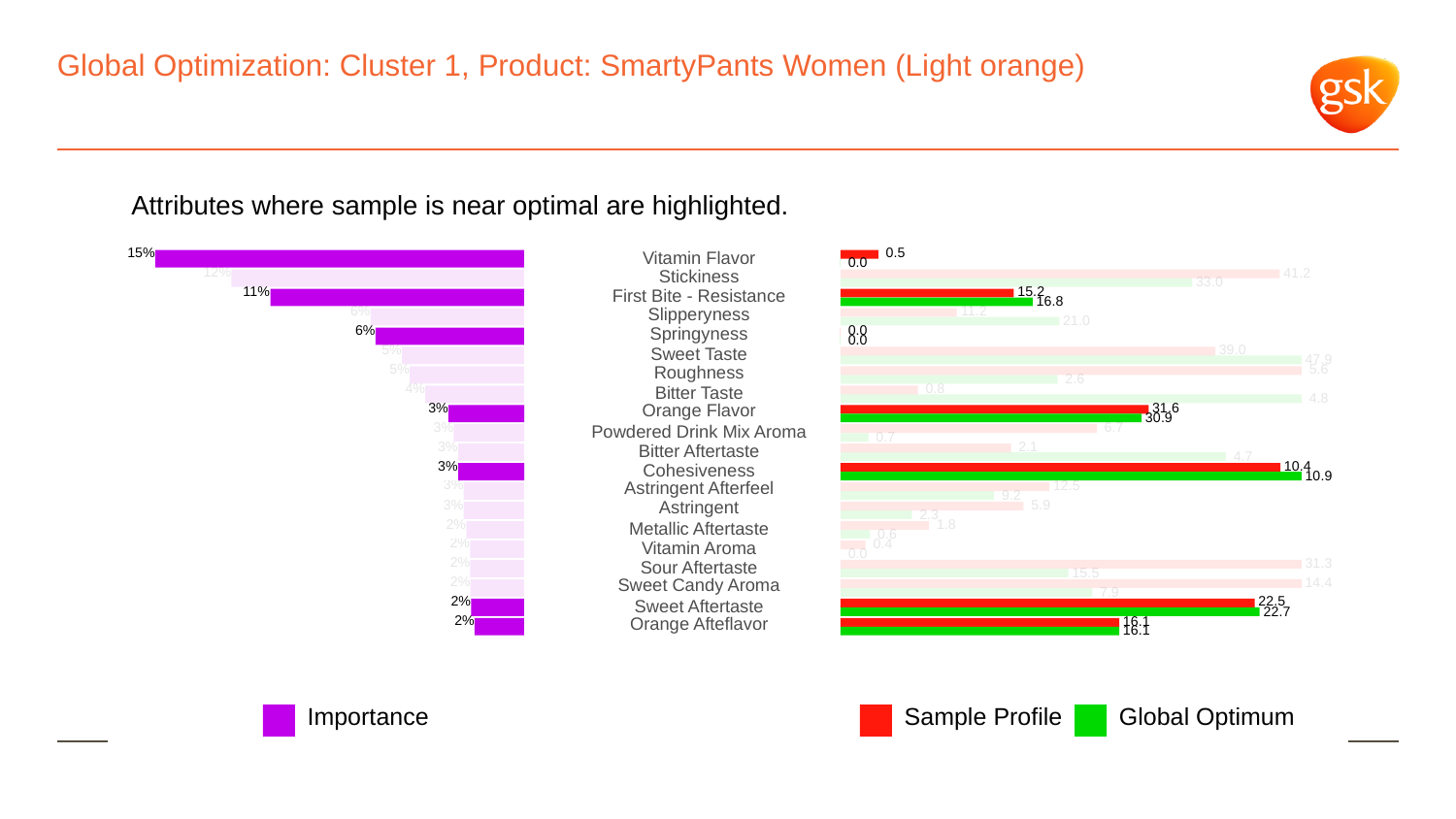

# Global Optimization: Cluster 1, Product: SmartyPants Women (Light orange)

Attributes where sample is near optimal are highlighted.

15%
  0.5

Vitamin Flavor
  0.0

12%
 41.2

Stickiness
 33.0

11%
 15.2

First Bite - Resistance
 16.8

6%
Slipperyness
 11.2

 21.0

6%
Springyness
  0.0

  0.0

5%
 39.0

Sweet Taste
 47.9

5%
Roughness
  5.6

  2.6

4%
  0.8

Bitter Taste
  4.8

3%
Orange Flavor
 31.6

 30.9

3%
  6.7

Powdered Drink Mix Aroma
  0.7

3%
  2.1

Bitter Aftertaste
  4.7

3%
 10.4

Cohesiveness
 10.9

3%
Astringent Afterfeel
 12.5

  9.2

3%
Astringent
  5.9

  2.3

2%
  1.8

Metallic Aftertaste
  0.6

2%
  0.4

Vitamin Aroma
  0.0

2%
 31.3

Sour Aftertaste
 15.5

2%
Sweet Candy Aroma
 14.4

  7.9

2%
 22.5

Sweet Aftertaste
 22.7

2%
Orange Afteflavor
 16.1

 16.1

Global Optimum
Sample Profile
Importance